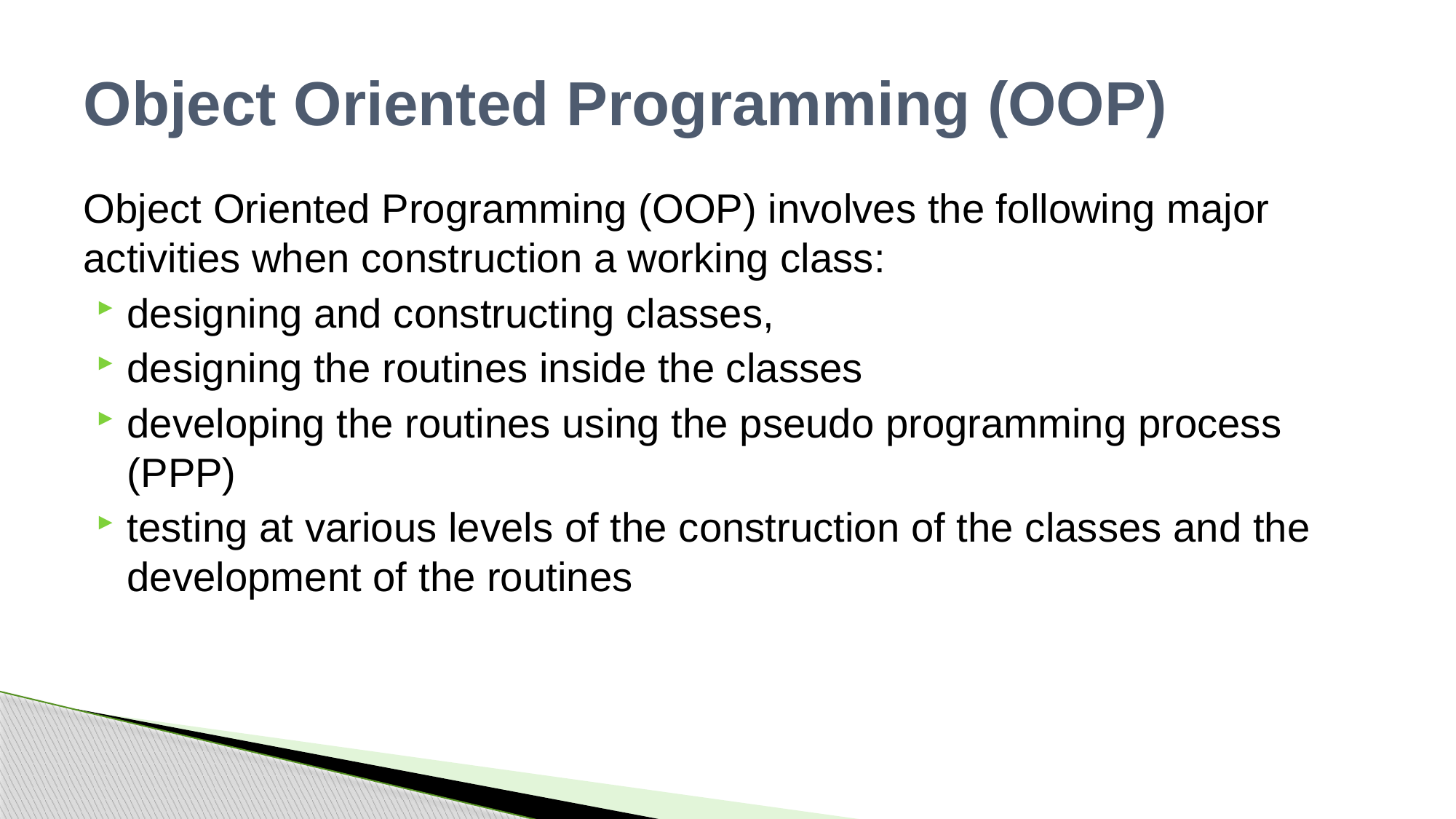

# Object Oriented Programming (OOP)
Object Oriented Programming (OOP) involves the following major activities when construction a working class:
designing and constructing classes,
designing the routines inside the classes
developing the routines using the pseudo programming process (PPP)
testing at various levels of the construction of the classes and the development of the routines